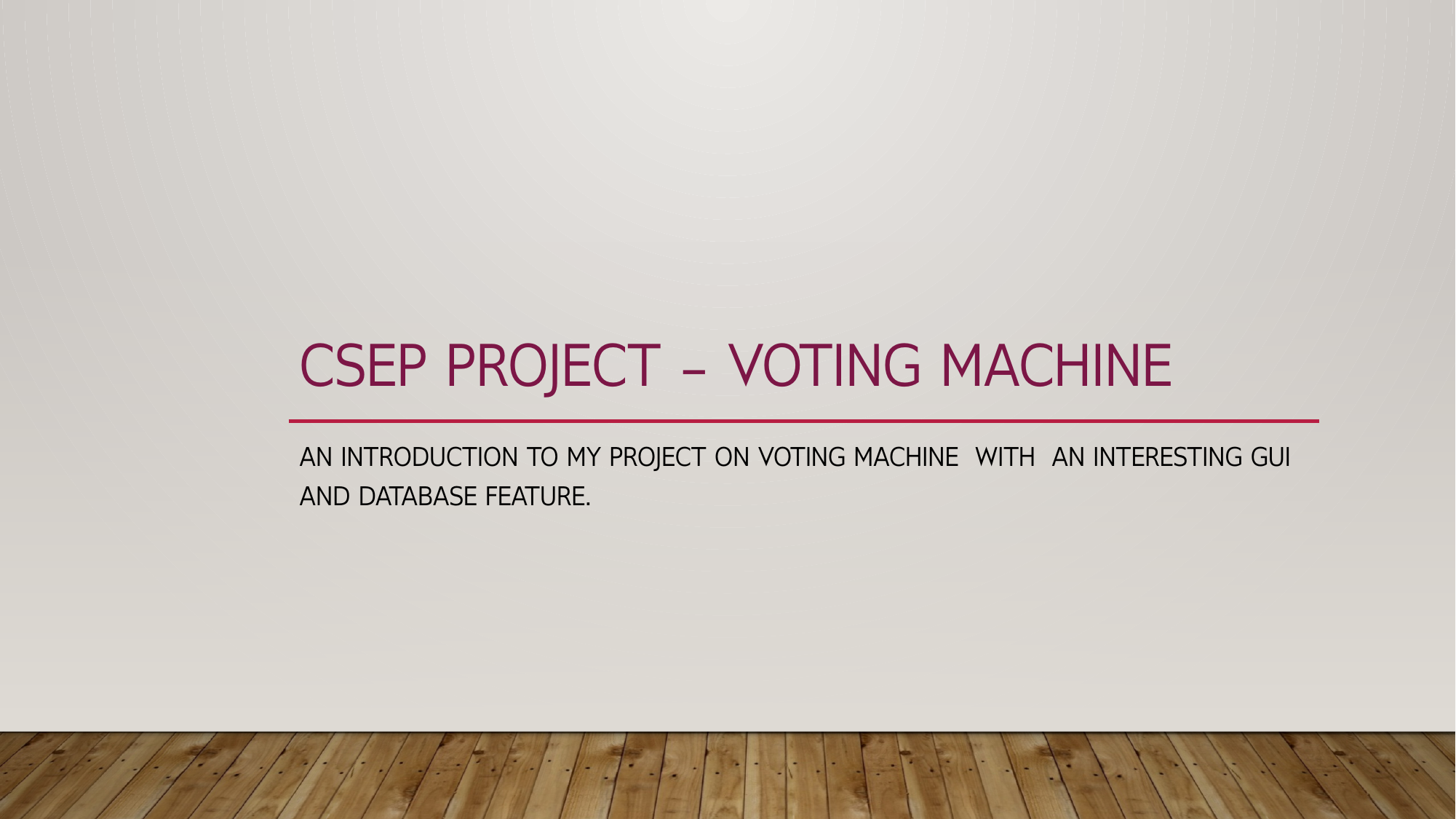

# CSEP Project – Voting Machine
An introduction to my project on Voting machine  with  an interesting GUI and Database Feature.